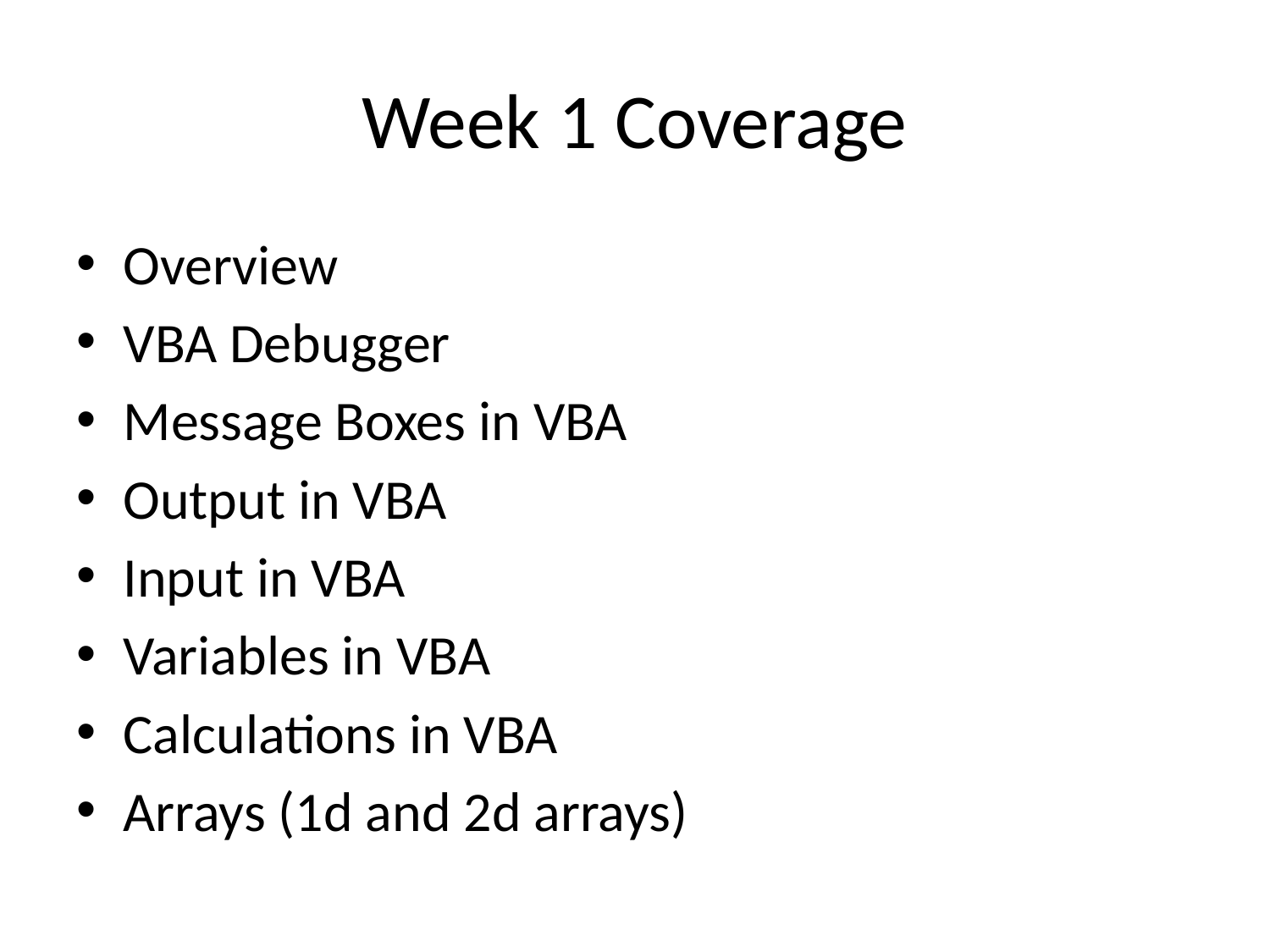

# Week 1 Coverage
Overview
VBA Debugger
Message Boxes in VBA
Output in VBA
Input in VBA
Variables in VBA
Calculations in VBA
Arrays (1d and 2d arrays)